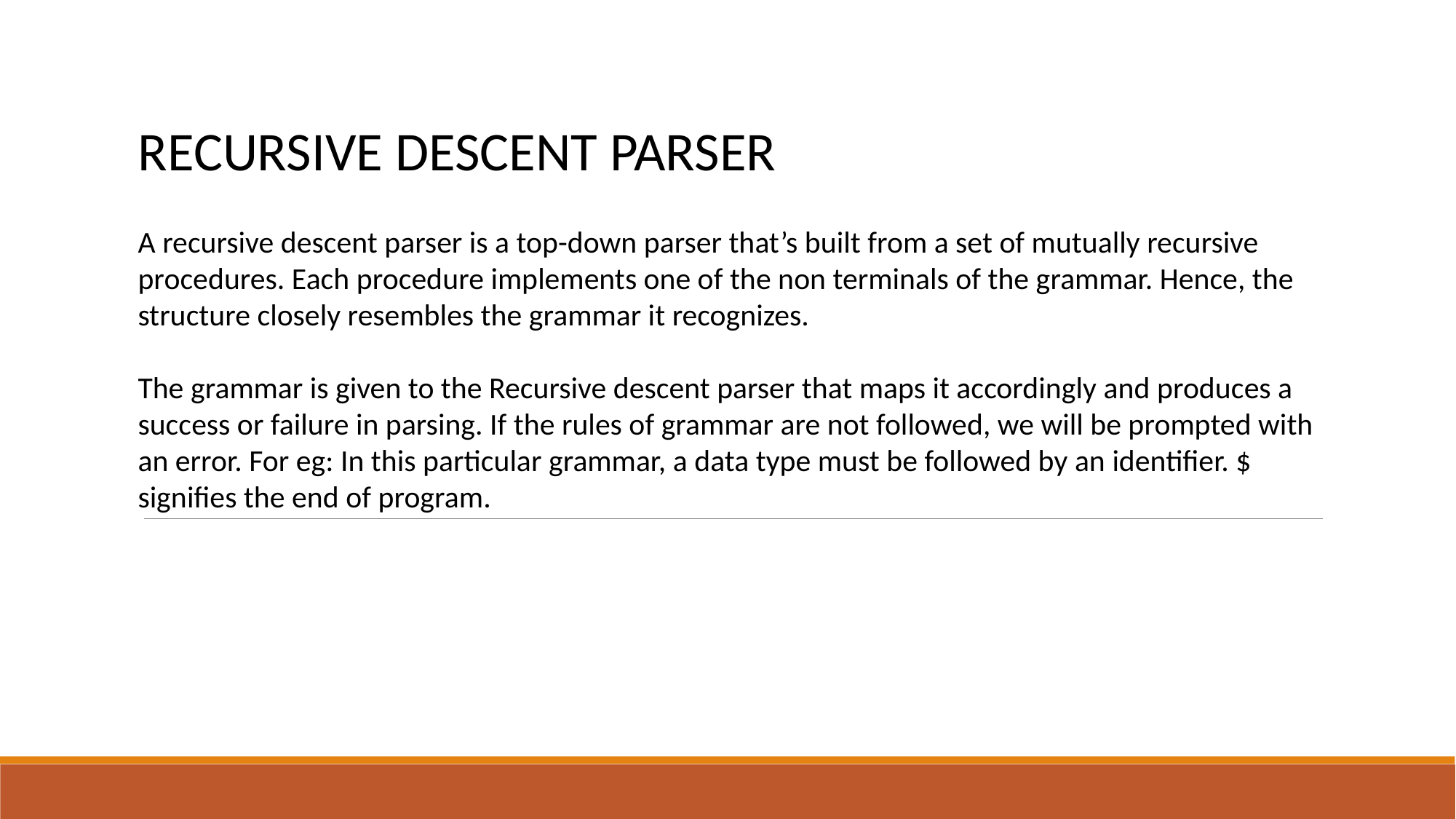

# BISON PARSER
RECURSIVE DESCENT PARSER
A recursive descent parser is a top-down parser that’s built from a set of mutually recursive procedures. Each procedure implements one of the non terminals of the grammar. Hence, the structure closely resembles the grammar it recognizes.

The grammar is given to the Recursive descent parser that maps it accordingly and produces a success or failure in parsing. If the rules of grammar are not followed, we will be prompted with an error. For eg: In this particular grammar, a data type must be followed by an identifier. $ signifies the end of program.